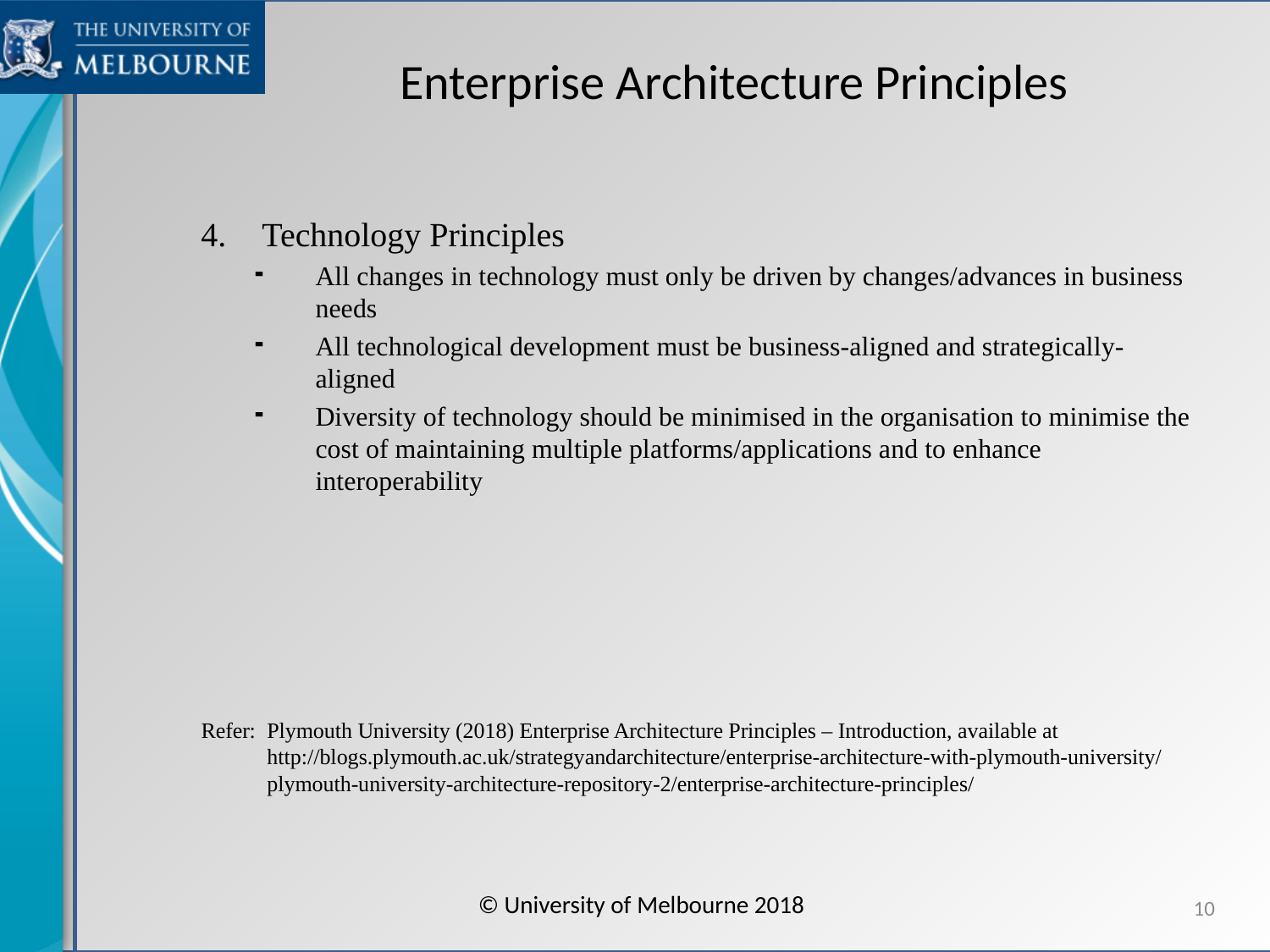

# Enterprise Architecture Principles
Technology Principles
All changes in technology must only be driven by changes/advances in business needs
All technological development must be business-aligned and strategically-aligned
Diversity of technology should be minimised in the organisation to minimise the cost of maintaining multiple platforms/applications and to enhance interoperability

Refer: 	Plymouth University (2018) Enterprise Architecture Principles – Introduction, available at http://blogs.plymouth.ac.uk/strategyandarchitecture/enterprise-architecture-with-plymouth-university/plymouth-university-architecture-repository-2/enterprise-architecture-principles/

© University of Melbourne 2018
10